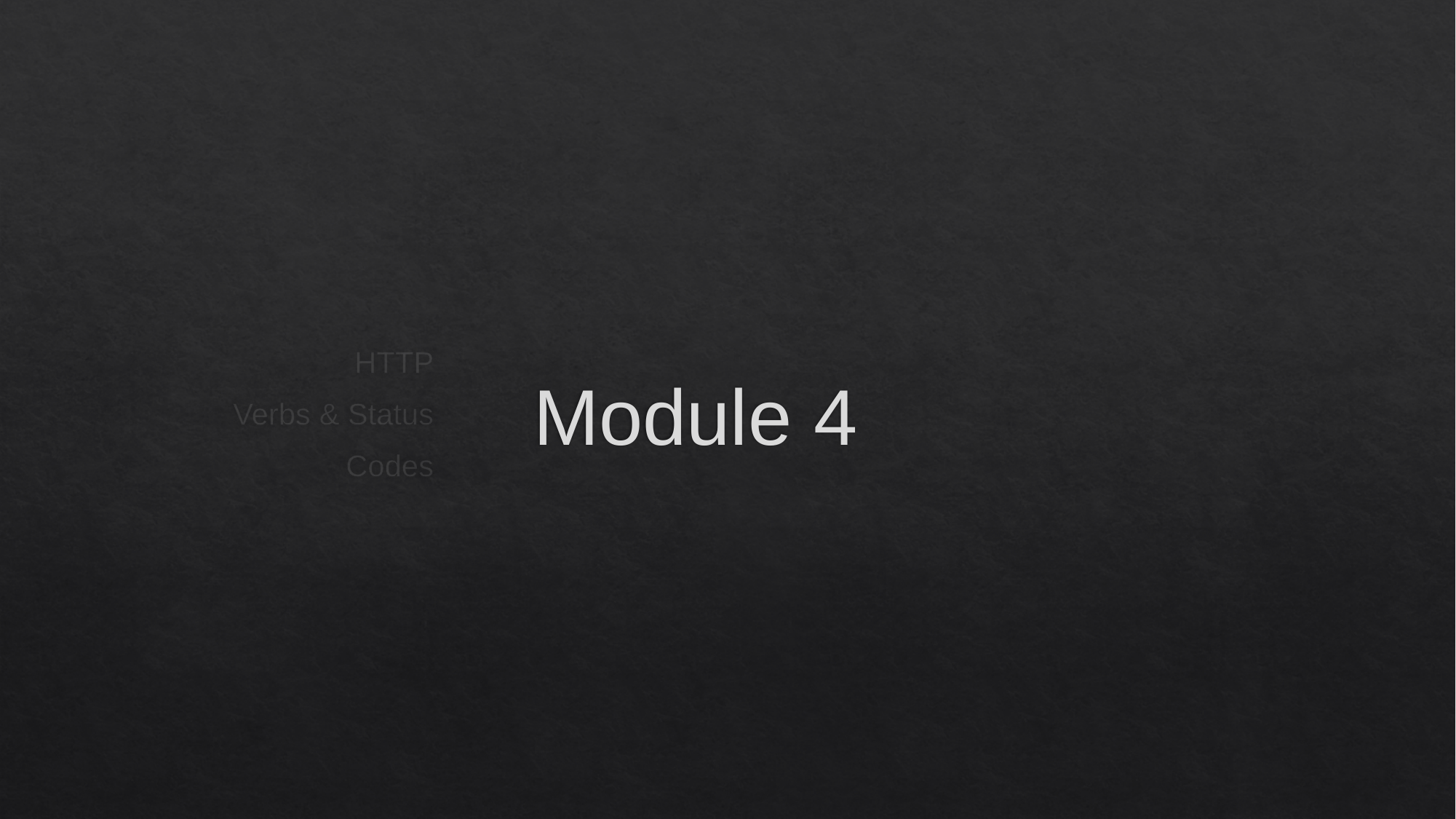

HTTP
Verbs & Status
Codes
# Module 4